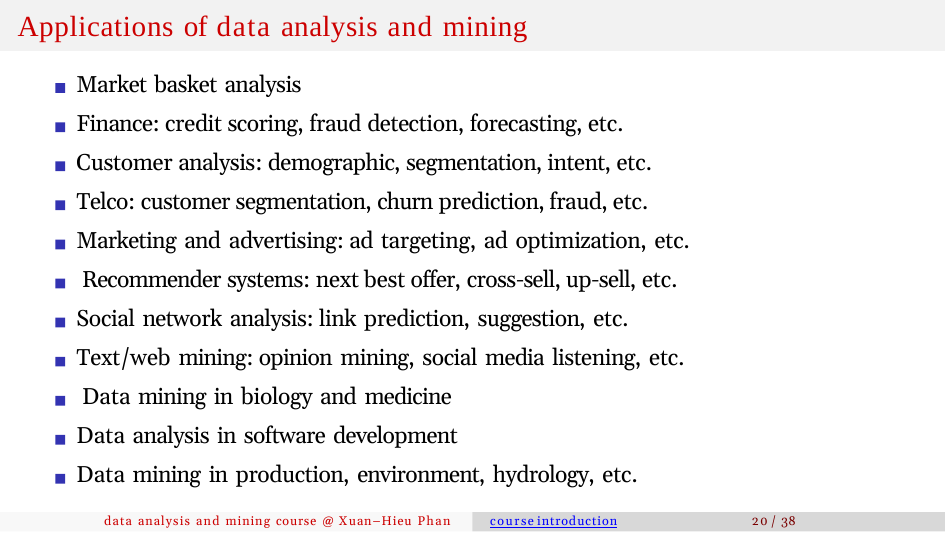

# Applications of data analysis and mining
Market basket analysis
Finance: credit scoring, fraud detection, forecasting, etc.  Customer analysis: demographic, segmentation, intent, etc.  Telco: customer segmentation, churn prediction, fraud, etc.  Marketing and advertising: ad targeting, ad optimization, etc.  Recommender systems: next best offer, cross-sell, up-sell, etc.  Social network analysis: link prediction, suggestion, etc.
Text/web mining: opinion mining, social media listening, etc.  Data mining in biology and medicine
Data analysis in software development
Data mining in production, environment, hydrology, etc.

data analysis and mining course @ Xuan–Hieu Phan
course introduction
20 / 38